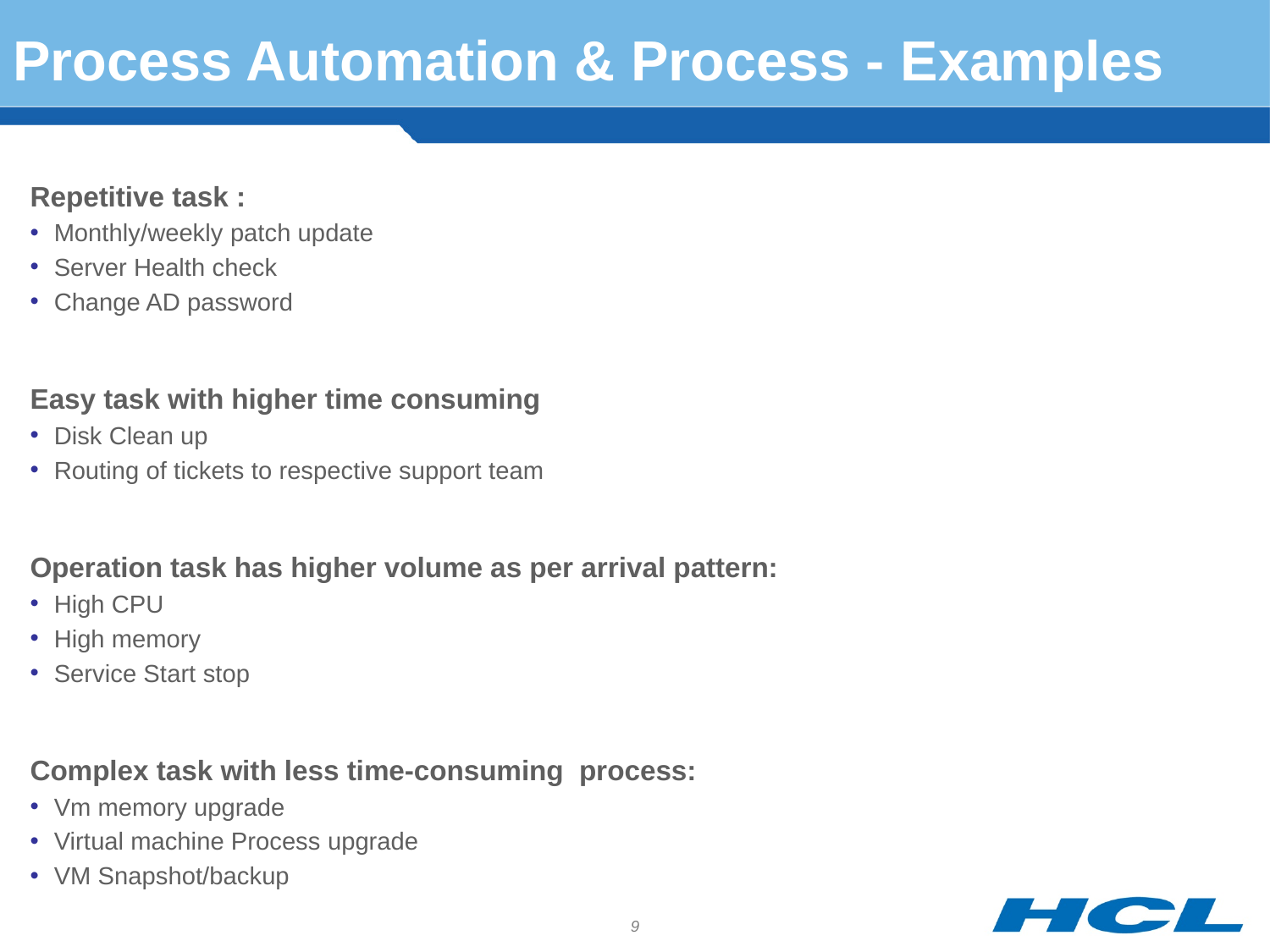

# Process Automation & Process - Examples
Repetitive task :
Monthly/weekly patch update
Server Health check
Change AD password

Easy task with higher time consuming
Disk Clean up
Routing of tickets to respective support team

Operation task has higher volume as per arrival pattern:
High CPU
High memory
Service Start stop

Complex task with less time-consuming  process:
Vm memory upgrade
Virtual machine Process upgrade
VM Snapshot/backup

9